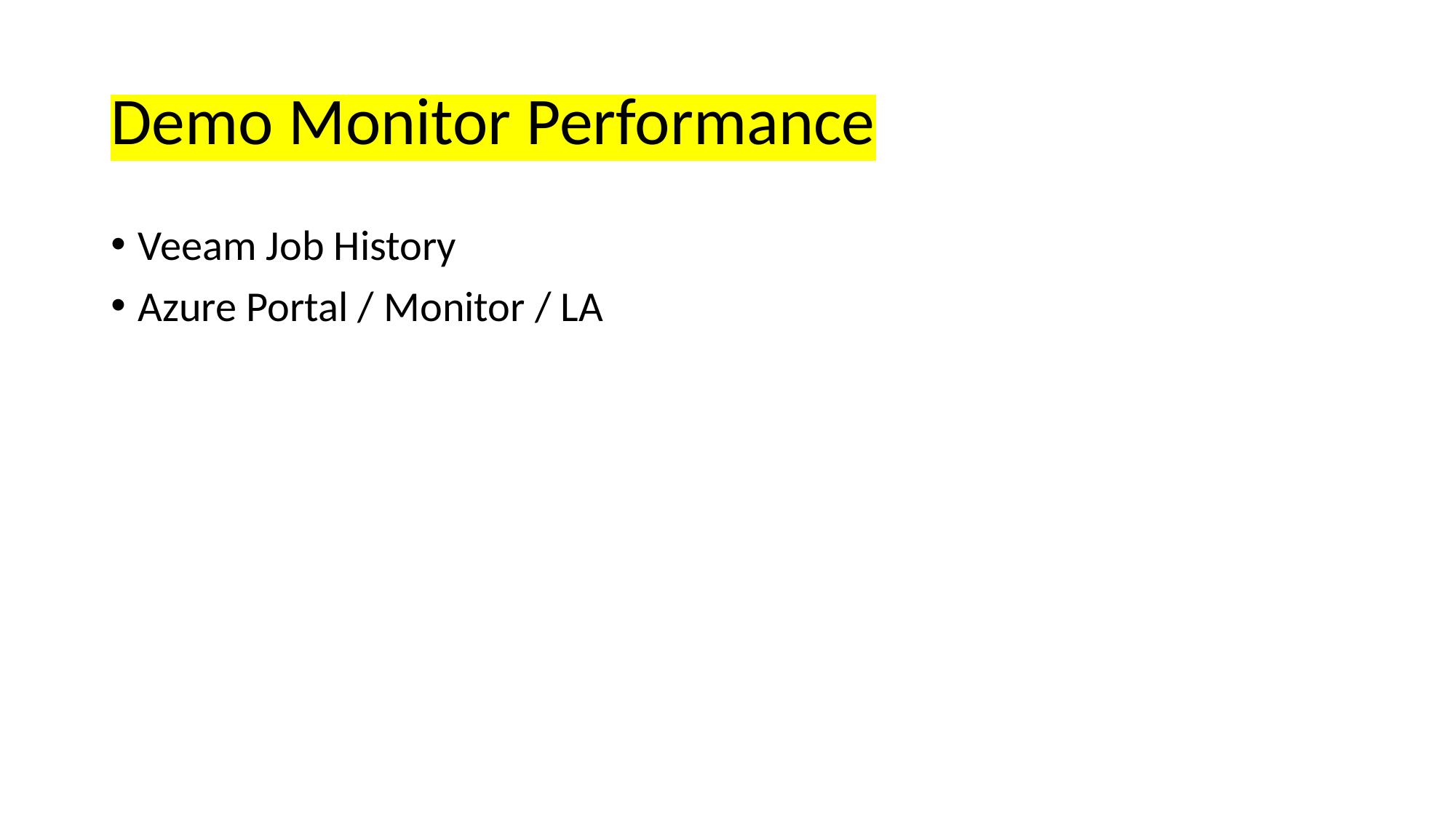

# Demo Monitor Performance
Veeam Job History
Azure Portal / Monitor / LA